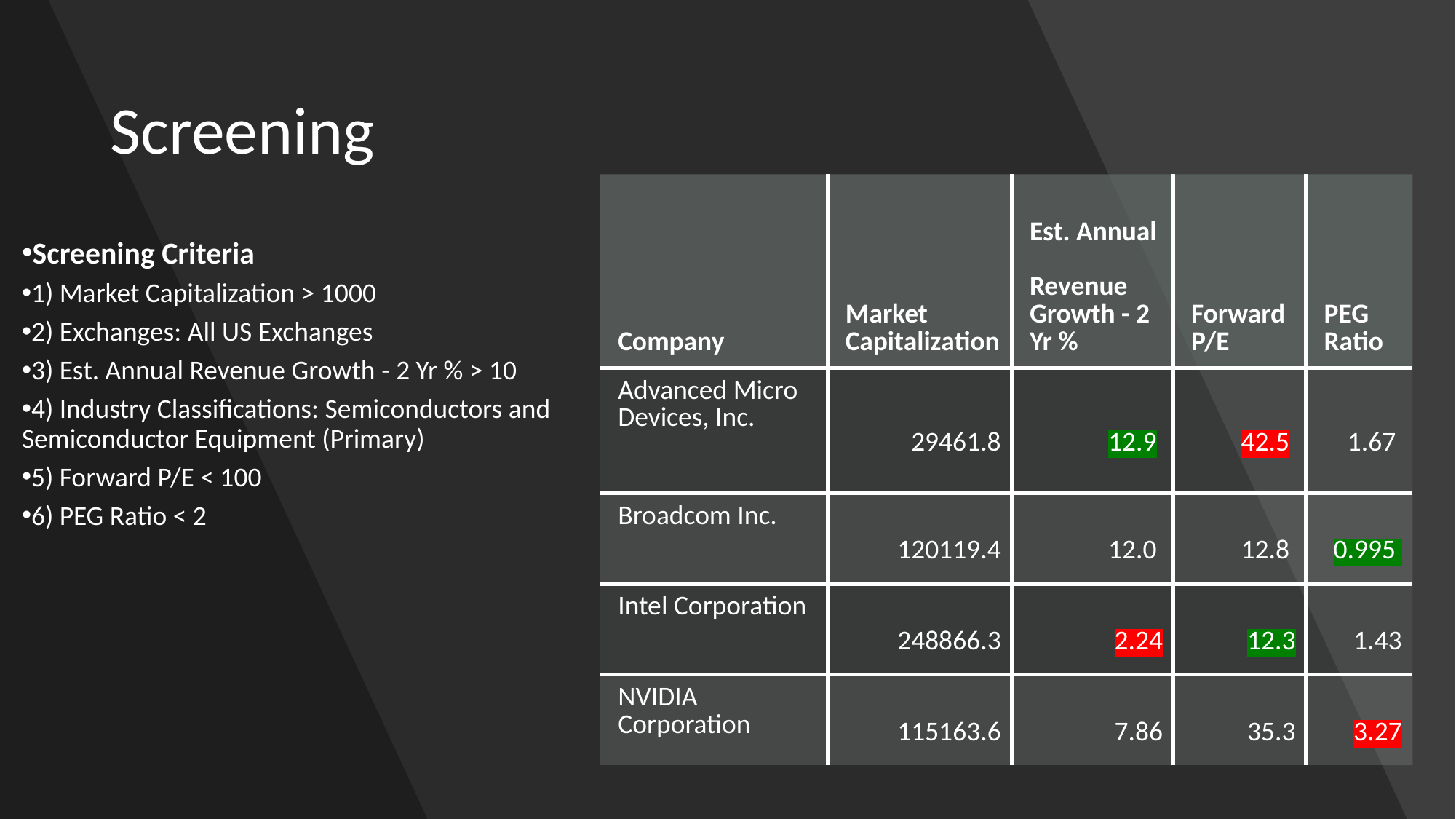

# Screening
| Company | Market Capitalization | Est. Annual Revenue Growth - 2 Yr % | Forward P/E | PEG Ratio |
| --- | --- | --- | --- | --- |
| Advanced Micro Devices, Inc. | 29461.8 | 12.9 | 42.5 | 1.67 |
| Broadcom Inc. | 120119.4 | 12.0 | 12.8 | 0.995 |
| Intel Corporation | 248866.3 | 2.24 | 12.3 | 1.43 |
| NVIDIA Corporation | 115163.6 | 7.86 | 35.3 | 3.27 |
Screening Criteria
1) Market Capitalization > 1000
2) Exchanges: All US Exchanges
3) Est. Annual Revenue Growth - 2 Yr % > 10
4) Industry Classifications: Semiconductors and Semiconductor Equipment (Primary)
5) Forward P/E < 100
6) PEG Ratio < 2